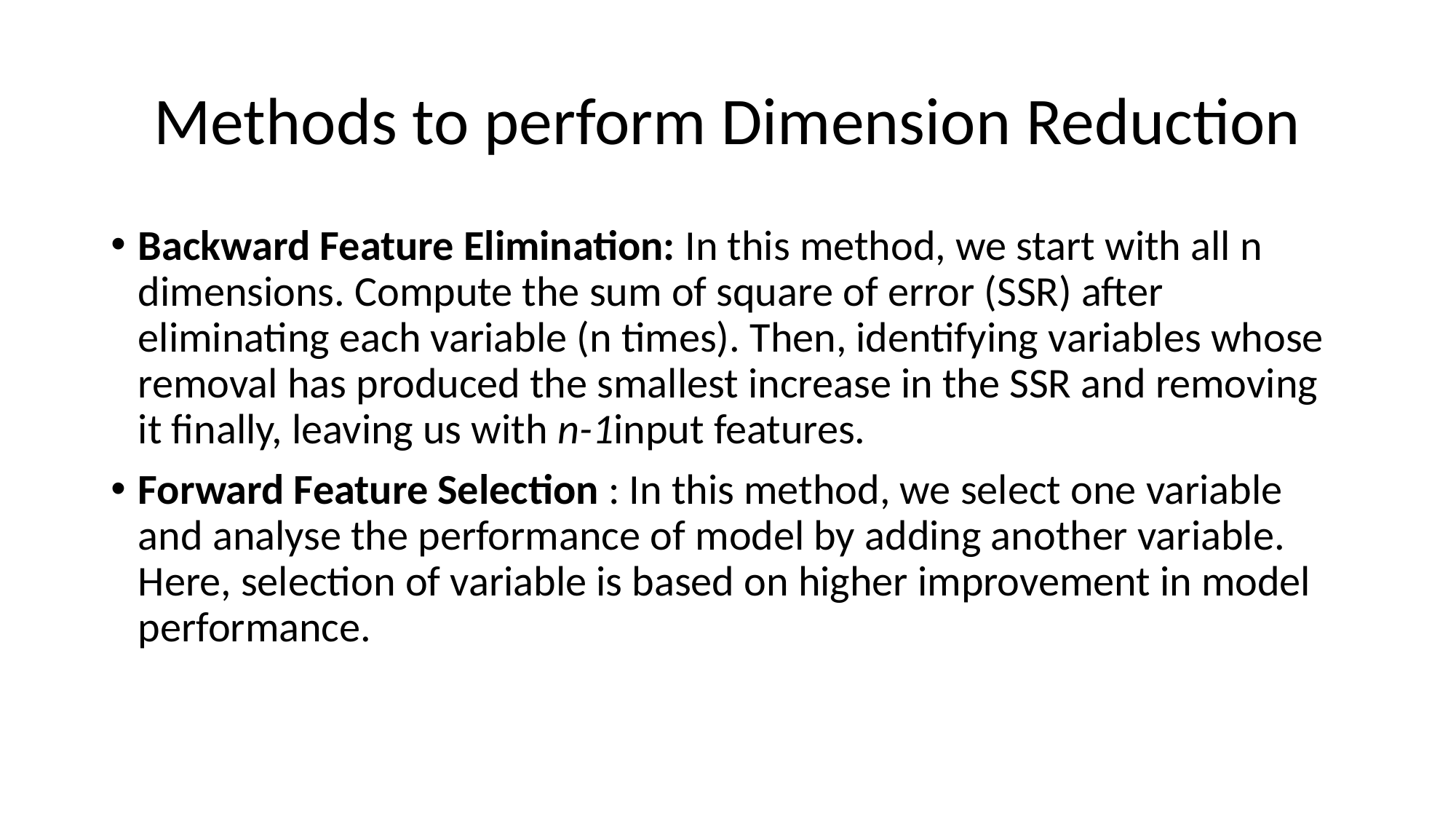

# Methods to perform Dimension Reduction
Backward Feature Elimination: In this method, we start with all n dimensions. Compute the sum of square of error (SSR) after eliminating each variable (n times). Then, identifying variables whose removal has produced the smallest increase in the SSR and removing it finally, leaving us with n-1input features.
Forward Feature Selection : In this method, we select one variable and analyse the performance of model by adding another variable. Here, selection of variable is based on higher improvement in model performance.